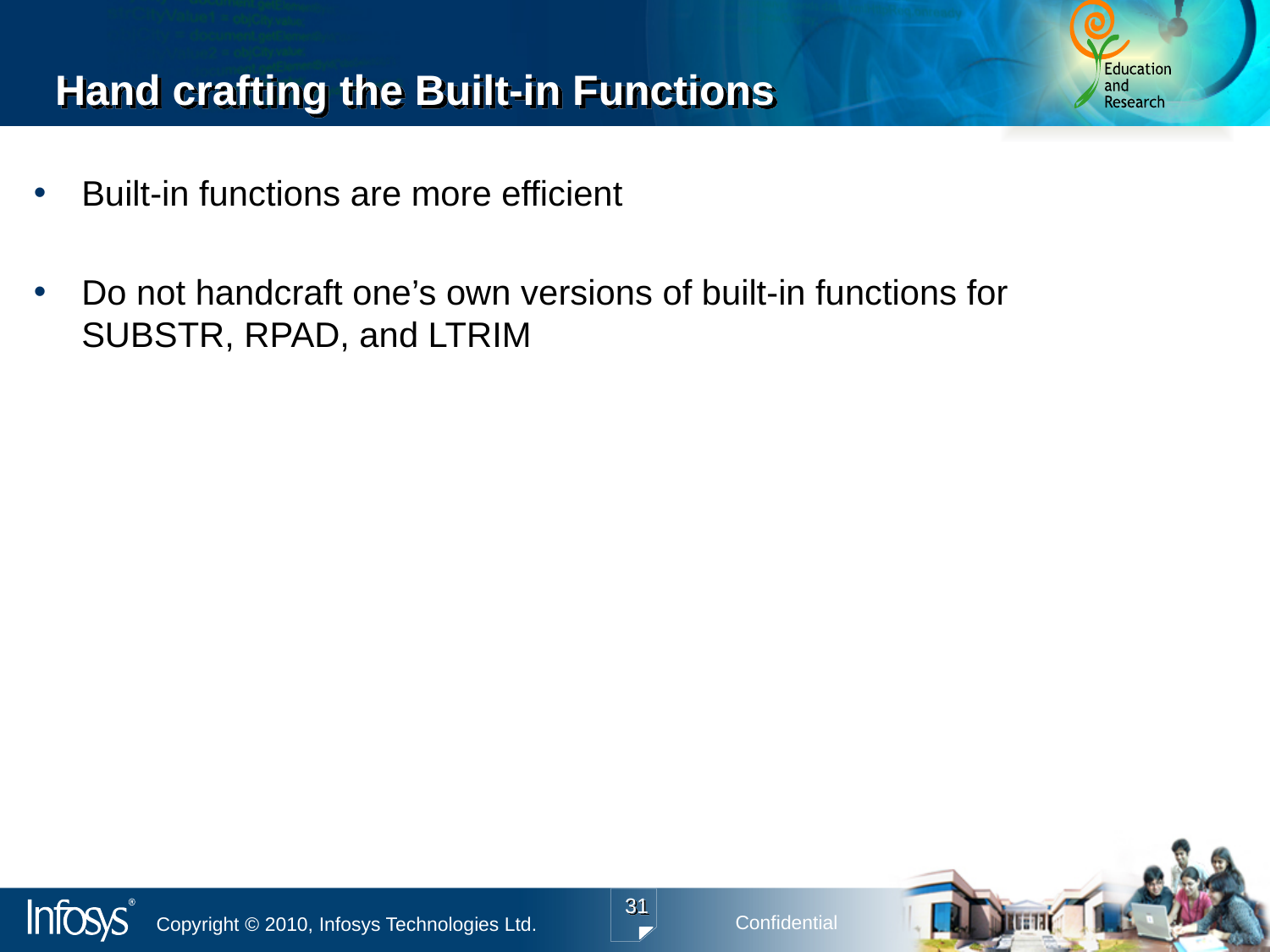

# Hand crafting the Built-in Functions
Built-in functions are more efficient

Do not handcraft one’s own versions of built-in functions for SUBSTR, RPAD, and LTRIM
31